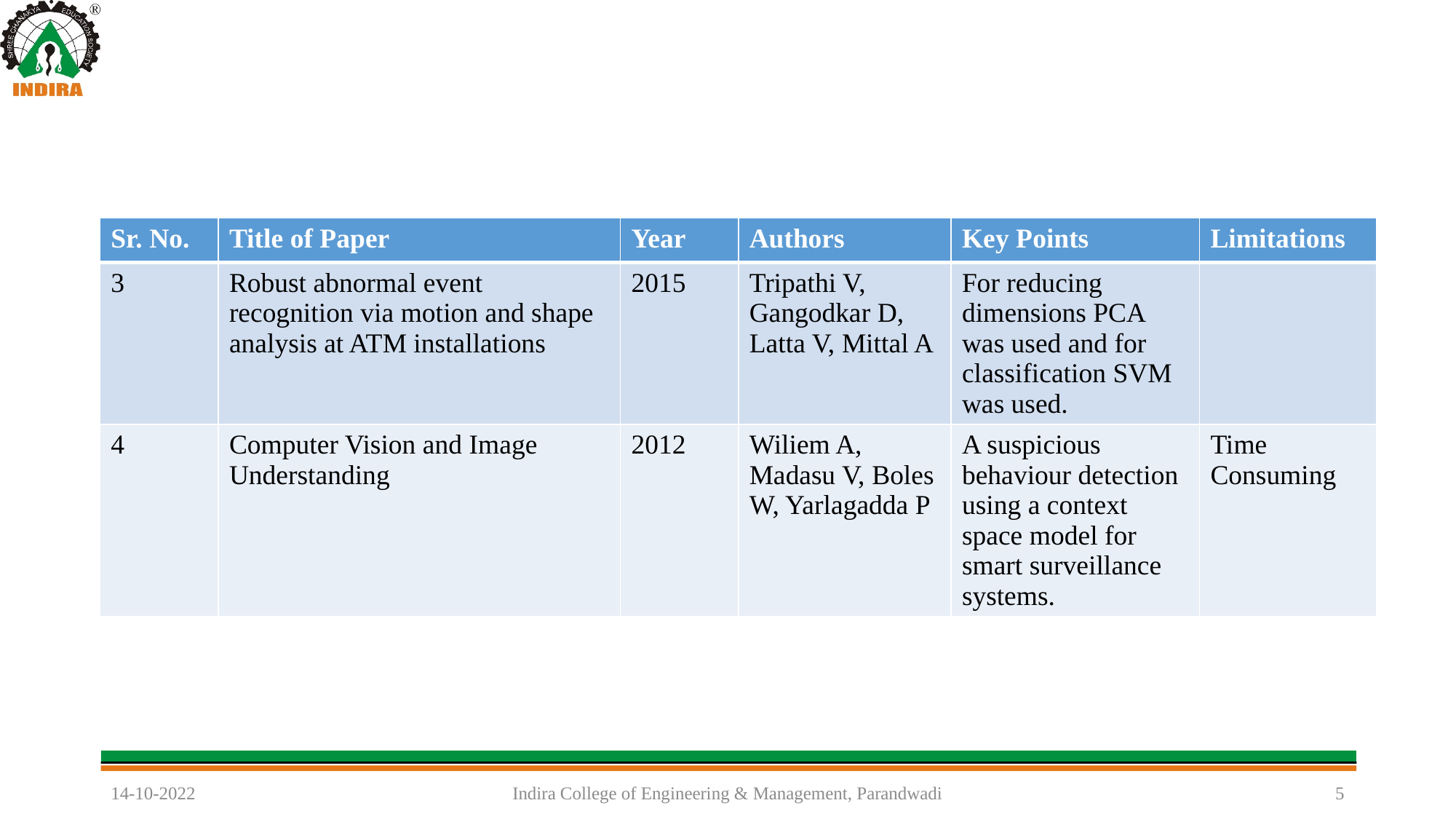

#
| Sr. No. | Title of Paper | Year | Authors | Key Points | Limitations |
| --- | --- | --- | --- | --- | --- |
| 3 | Robust abnormal event recognition via motion and shape analysis at ATM installations | 2015 | Tripathi V, Gangodkar D, Latta V, Mittal A | For reducing dimensions PCA was used and for classification SVM was used. |  |
| 4 | Computer Vision and Image Understanding | 2012 | Wiliem A, Madasu V, Boles W, Yarlagadda P | A suspicious behaviour detection using a context space model for smart surveillance systems. | Time Consuming |
14-10-2022
Indira College of Engineering & Management, Parandwadi
5